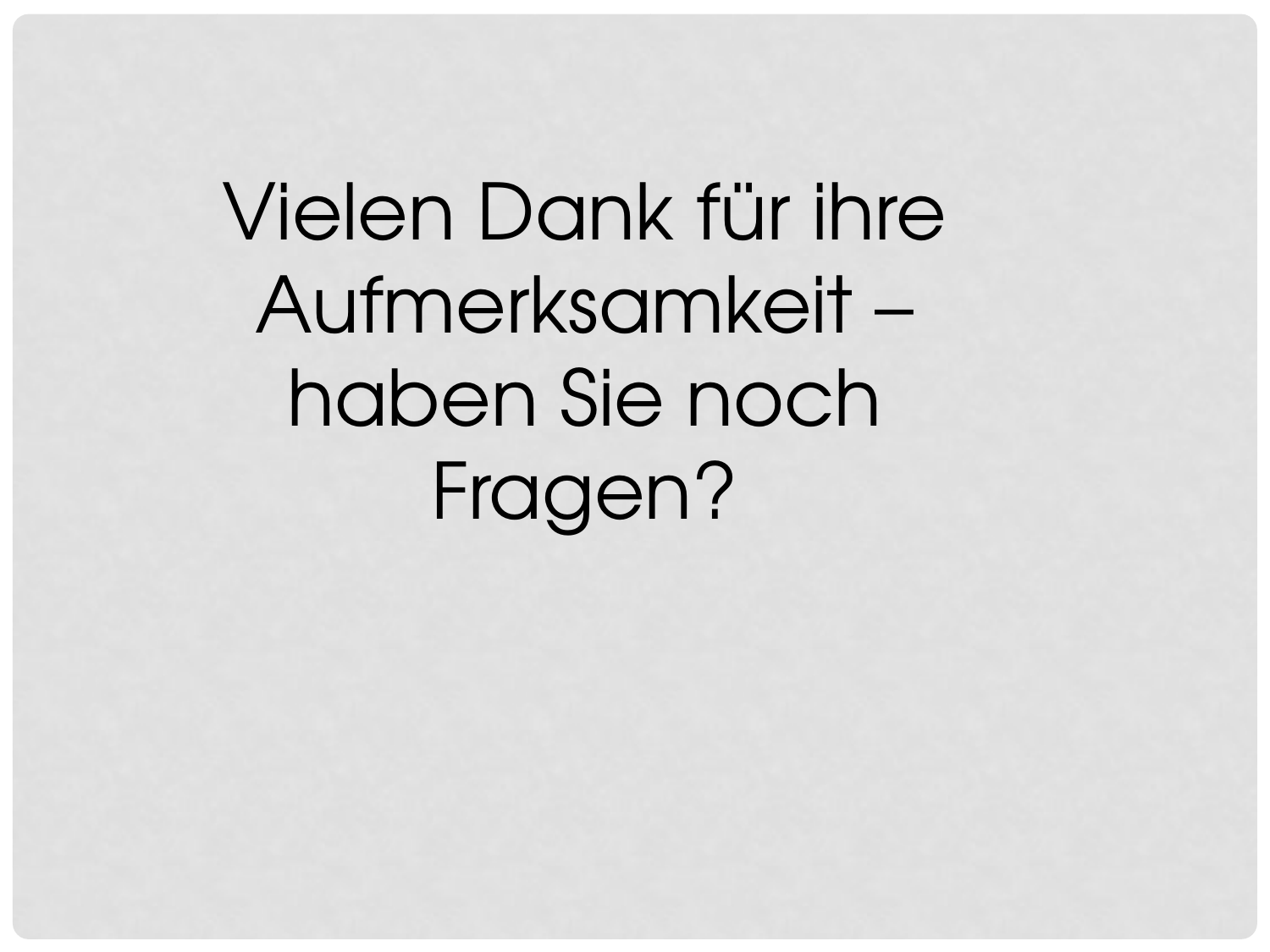

Vielen Dank für ihre Aufmerksamkeit – haben Sie noch Fragen?